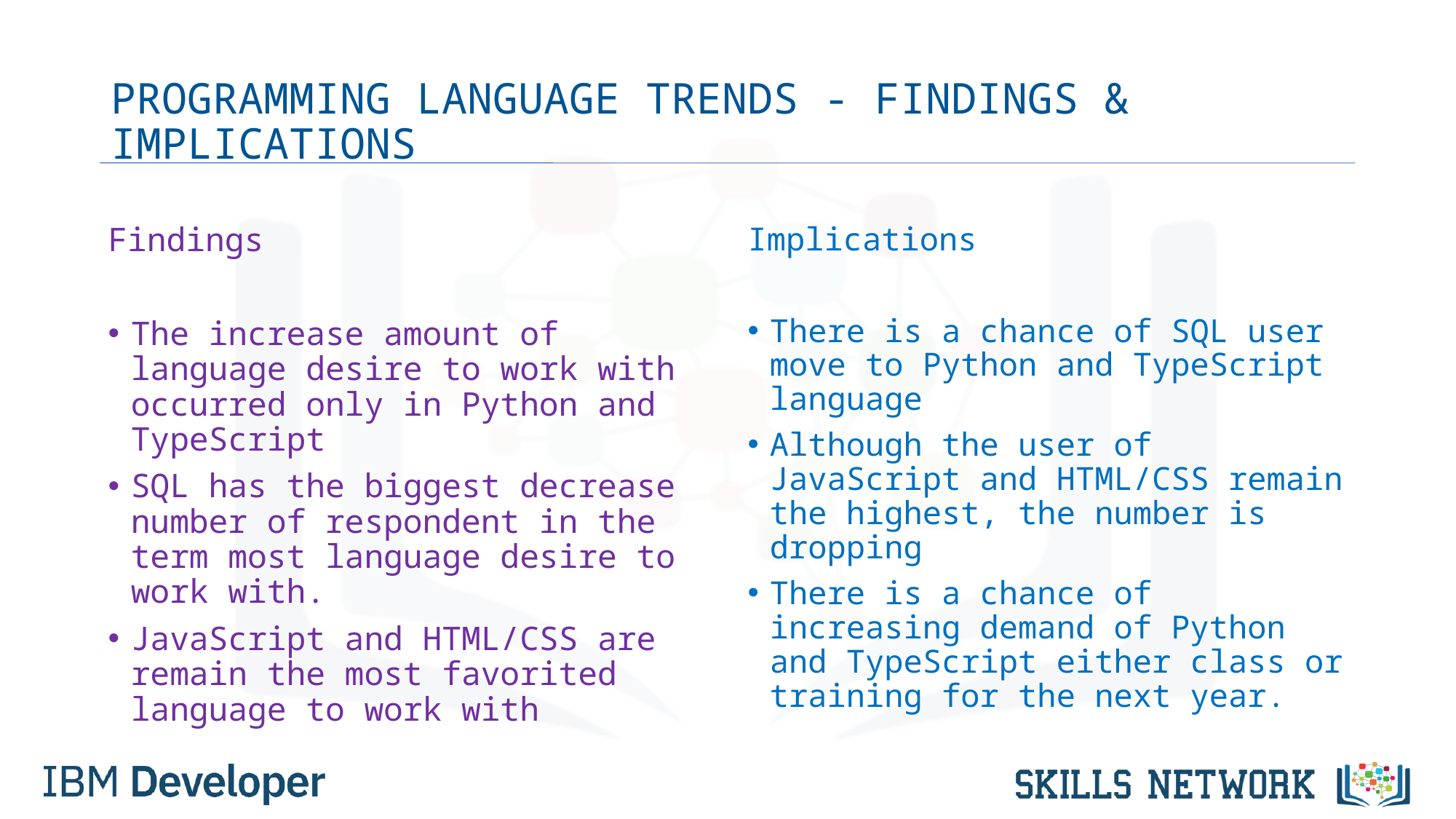

# PROGRAMMING LANGUAGE TRENDS - FINDINGS & IMPLICATIONS
Findings

The increase amount of language desire to work with occurred only in Python and TypeScript
SQL has the biggest decrease number of respondent in the term most language desire to work with.
JavaScript and HTML/CSS are remain the most favorited language to work with
Implications

There is a chance of SQL user move to Python and TypeScript language
Although the user of JavaScript and HTML/CSS remain the highest, the number is dropping
There is a chance of increasing demand of Python and TypeScript either class or training for the next year.